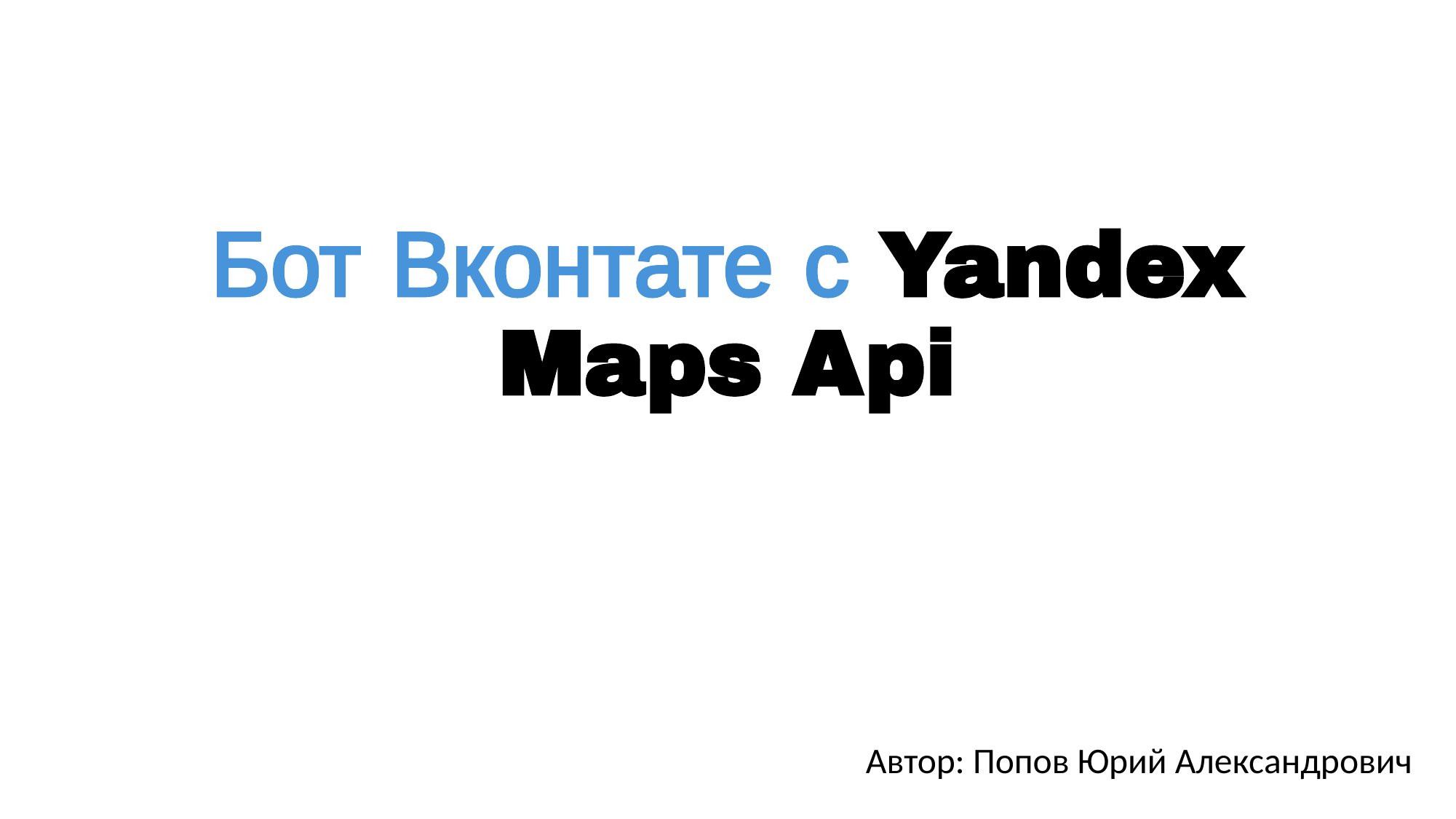

# Бот Вконтате с Yandex Maps Api
Автор: Попов Юрий Александрович